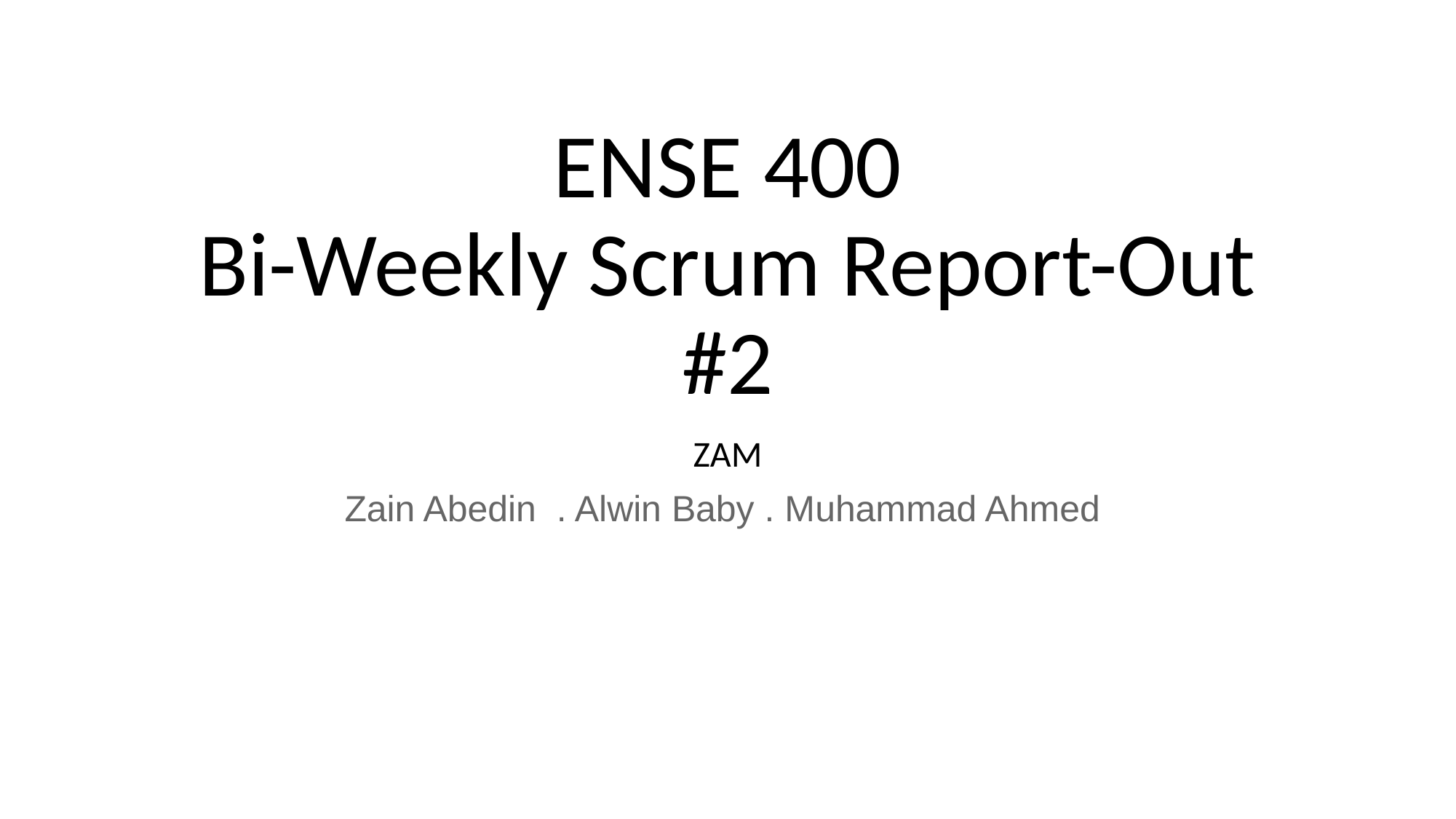

# ENSE 400 Bi-Weekly Scrum Report-Out #2
ZAM
Zain Abedin  . Alwin Baby . Muhammad Ahmed